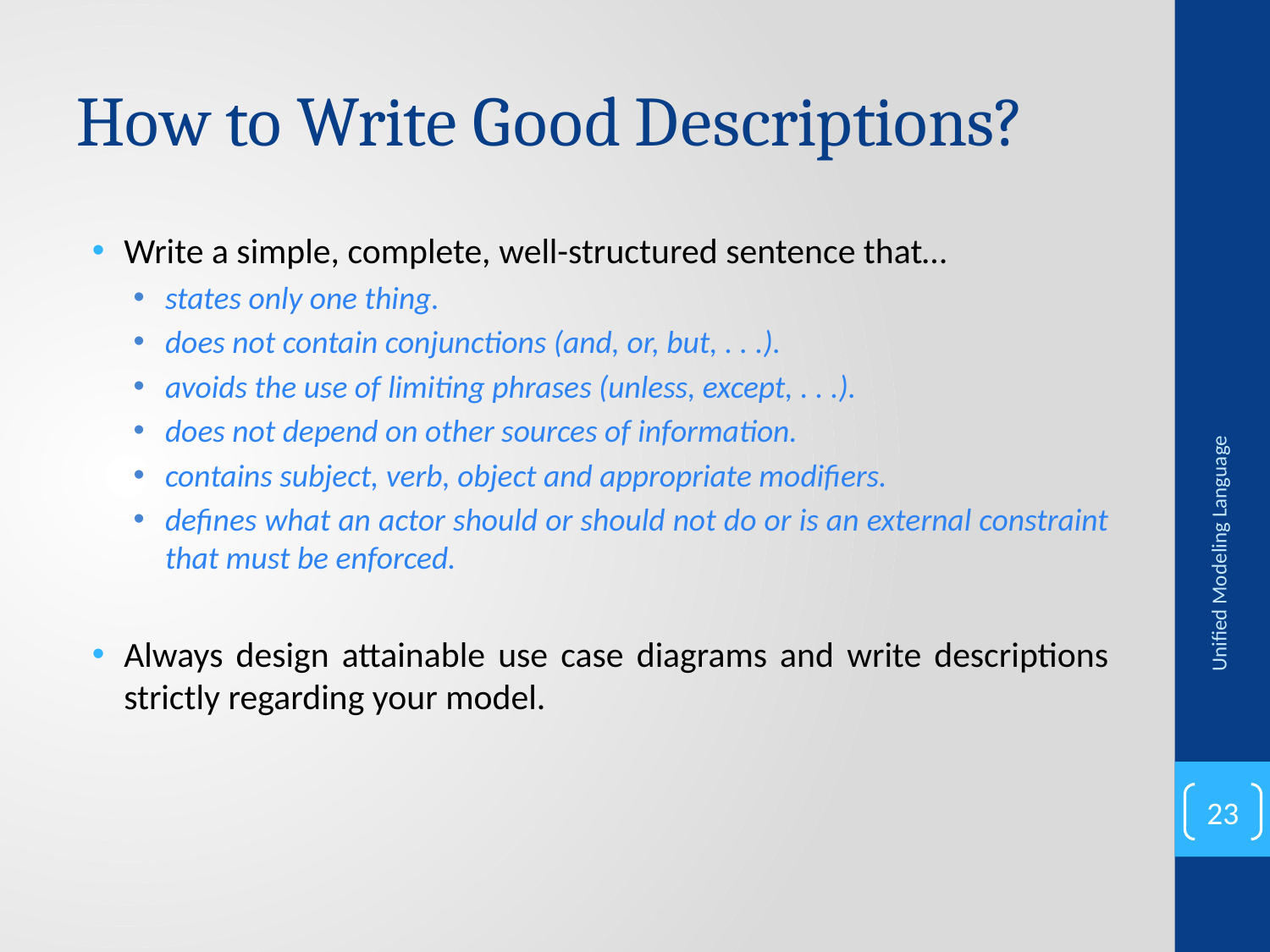

# How to Write Good Descriptions?
Write a simple, complete, well-structured sentence that…
states only one thing.
does not contain conjunctions (and, or, but, . . .).
avoids the use of limiting phrases (unless, except, . . .).
does not depend on other sources of information.
contains subject, verb, object and appropriate modifiers.
defines what an actor should or should not do or is an external constraint that must be enforced.

Always design attainable use case diagrams and write descriptions strictly regarding your model.
Unified Modeling Language
23